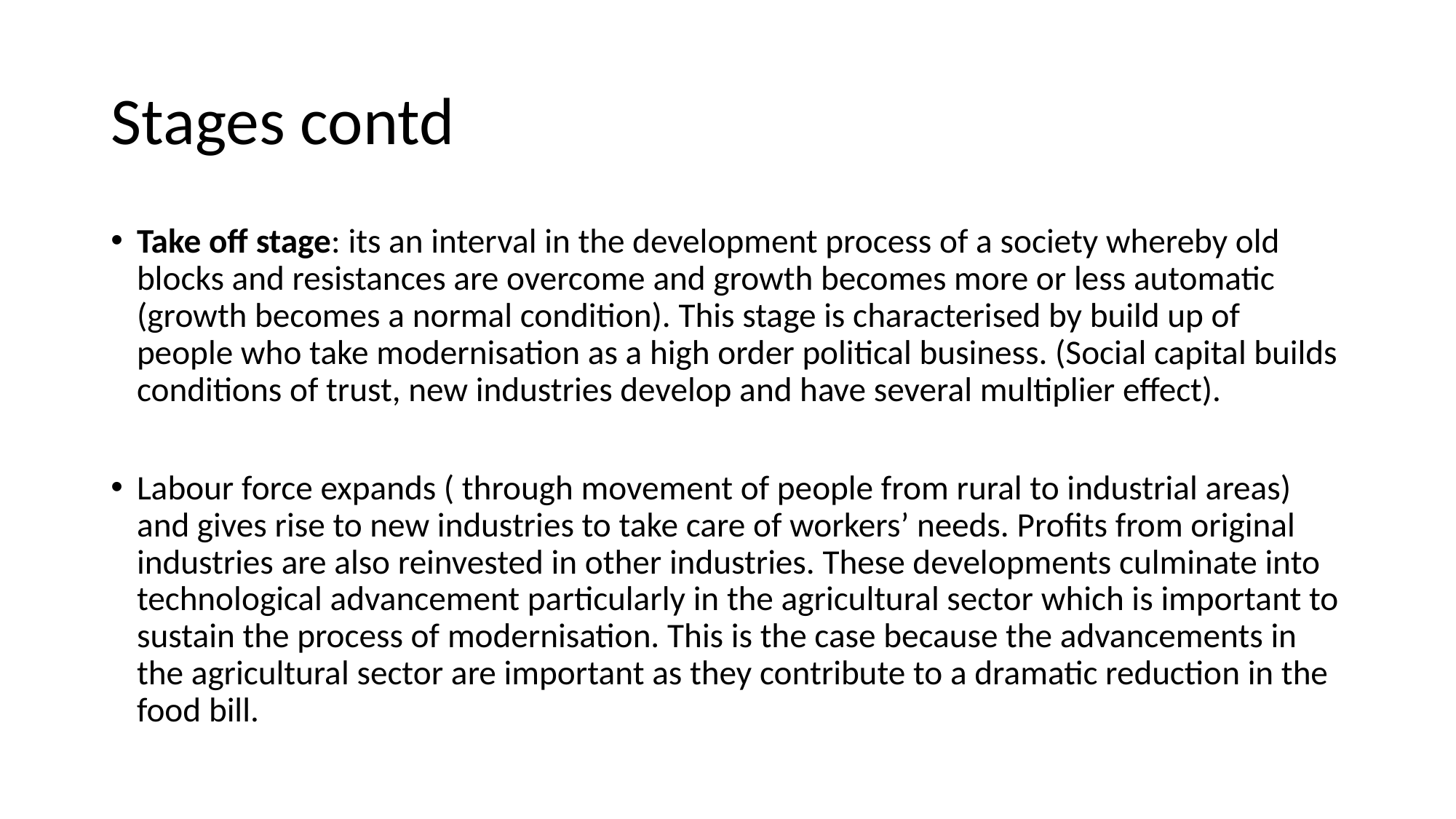

# Stages contd
Take off stage: its an interval in the development process of a society whereby old blocks and resistances are overcome and growth becomes more or less automatic (growth becomes a normal condition). This stage is characterised by build up of people who take modernisation as a high order political business. (Social capital builds conditions of trust, new industries develop and have several multiplier effect).

Labour force expands ( through movement of people from rural to industrial areas) and gives rise to new industries to take care of workers’ needs. Profits from original industries are also reinvested in other industries. These developments culminate into technological advancement particularly in the agricultural sector which is important to sustain the process of modernisation. This is the case because the advancements in the agricultural sector are important as they contribute to a dramatic reduction in the food bill.